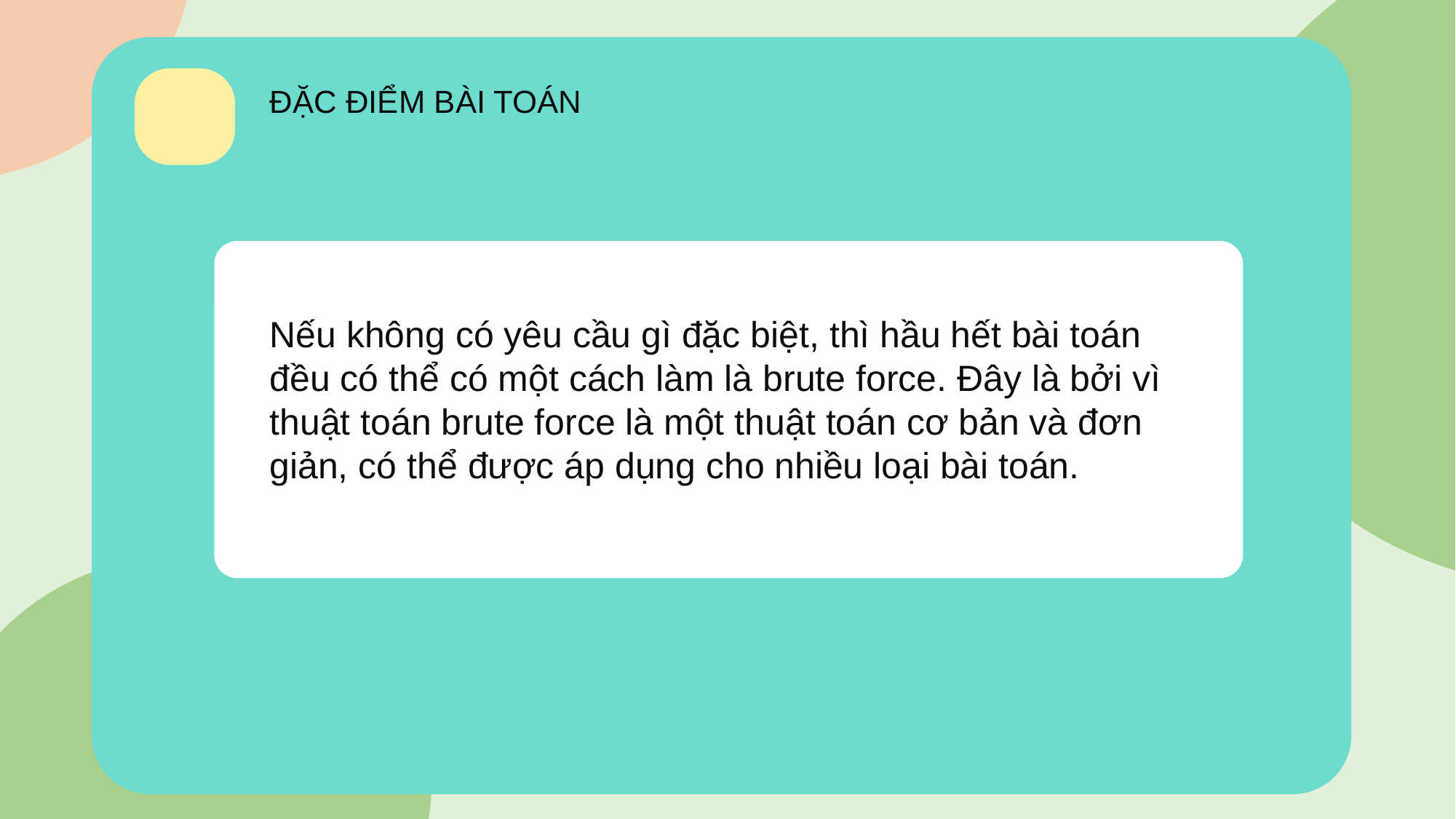

ĐẶC ĐIỂM BÀI TOÁN

COMPLETED SEARCH - BRUTE FORCE LÀ GÌ ?

Nếu không có yêu cầu gì đặc biệt, thì hầu hết bài toán đều có thể có một cách làm là brute force. Đây là bởi vì thuật toán brute force là một thuật toán cơ bản và đơn giản, có thể được áp dụng cho nhiều loại bài toán.

DẠNG THUẬT TOÁN PHỔ QUÁT

ƯU ĐIỂM - NHƯỢC ĐIỂM

BÀI TẬP